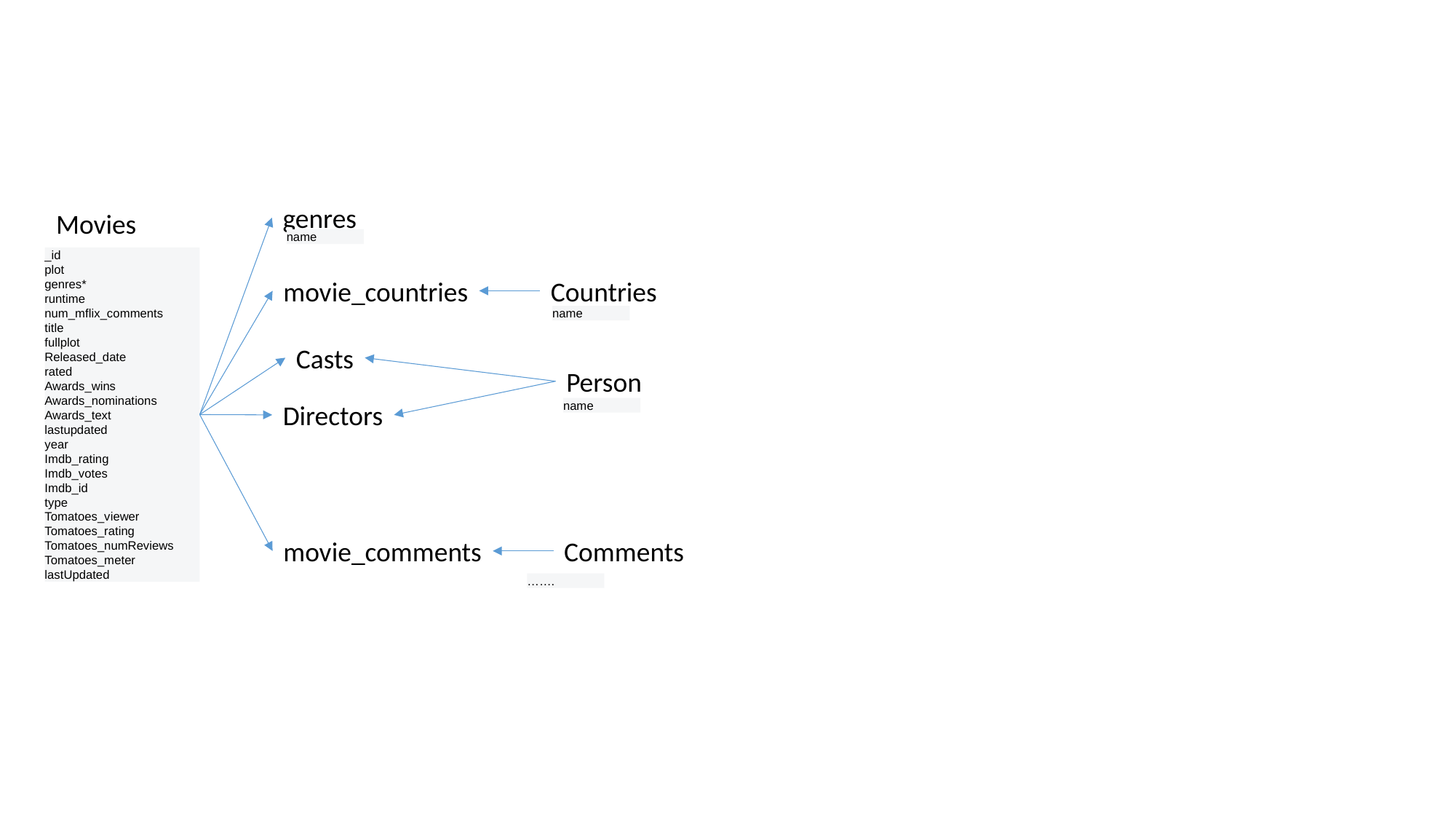

genres
Movies
name
_id
plot
genres*
runtime
num_mflix_comments
title
fullplot
Released_date
rated
Awards_wins
Awards_nominations
Awards_text
lastupdated
year
Imdb_rating
Imdb_votes
Imdb_id
type
Tomatoes_viewer
Tomatoes_rating
Tomatoes_numReviews
Tomatoes_meter
lastUpdated
movie_countries
Countries
name
Casts
Person
Directors
name
movie_comments
Comments
…….